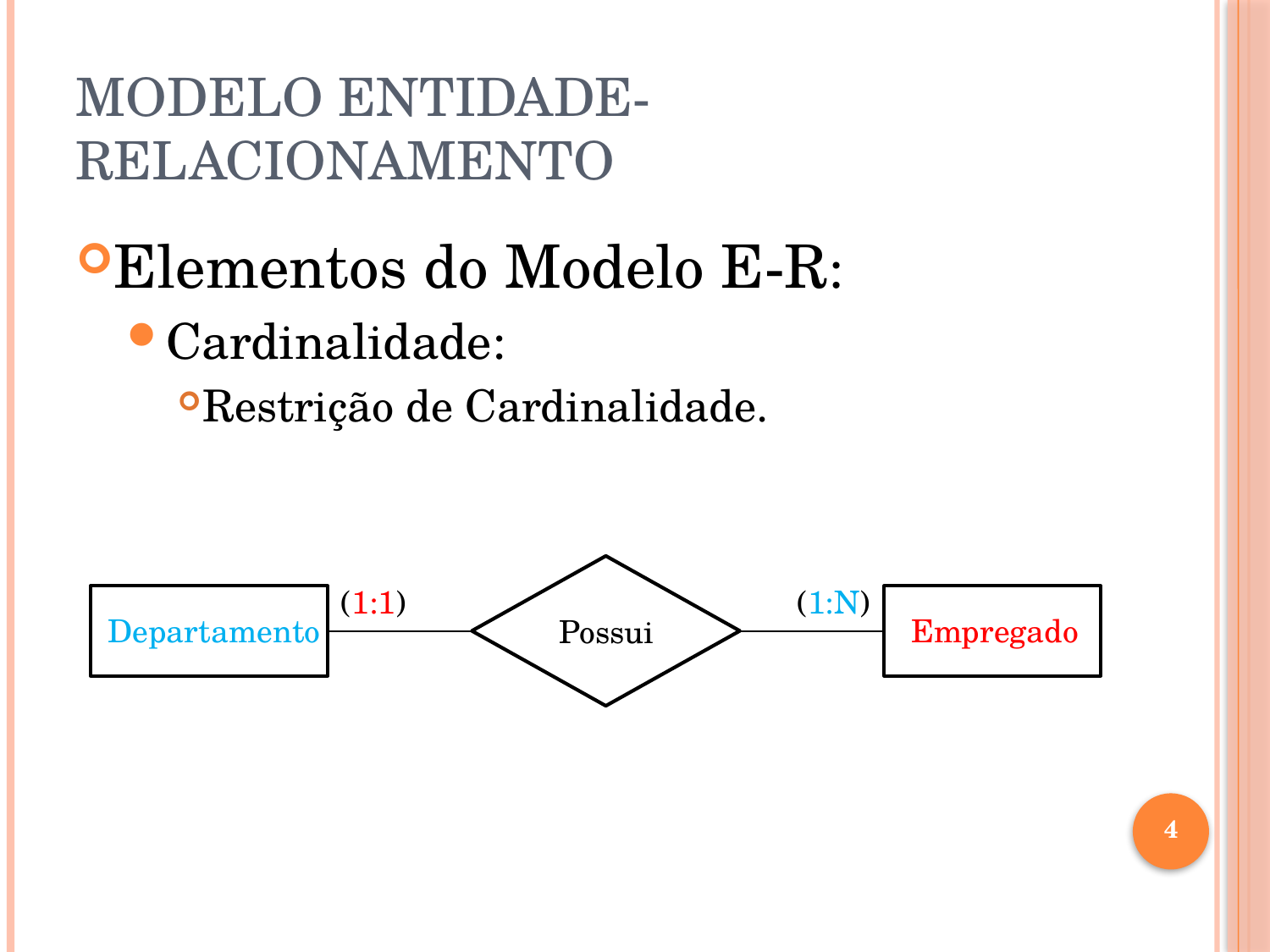

# Modelo Entidade-Relacionamento
Elementos do Modelo E-R:
Cardinalidade:
Restrição de Cardinalidade.

Departamento
Possui
(1:1)
(1:N)
Empregado
4